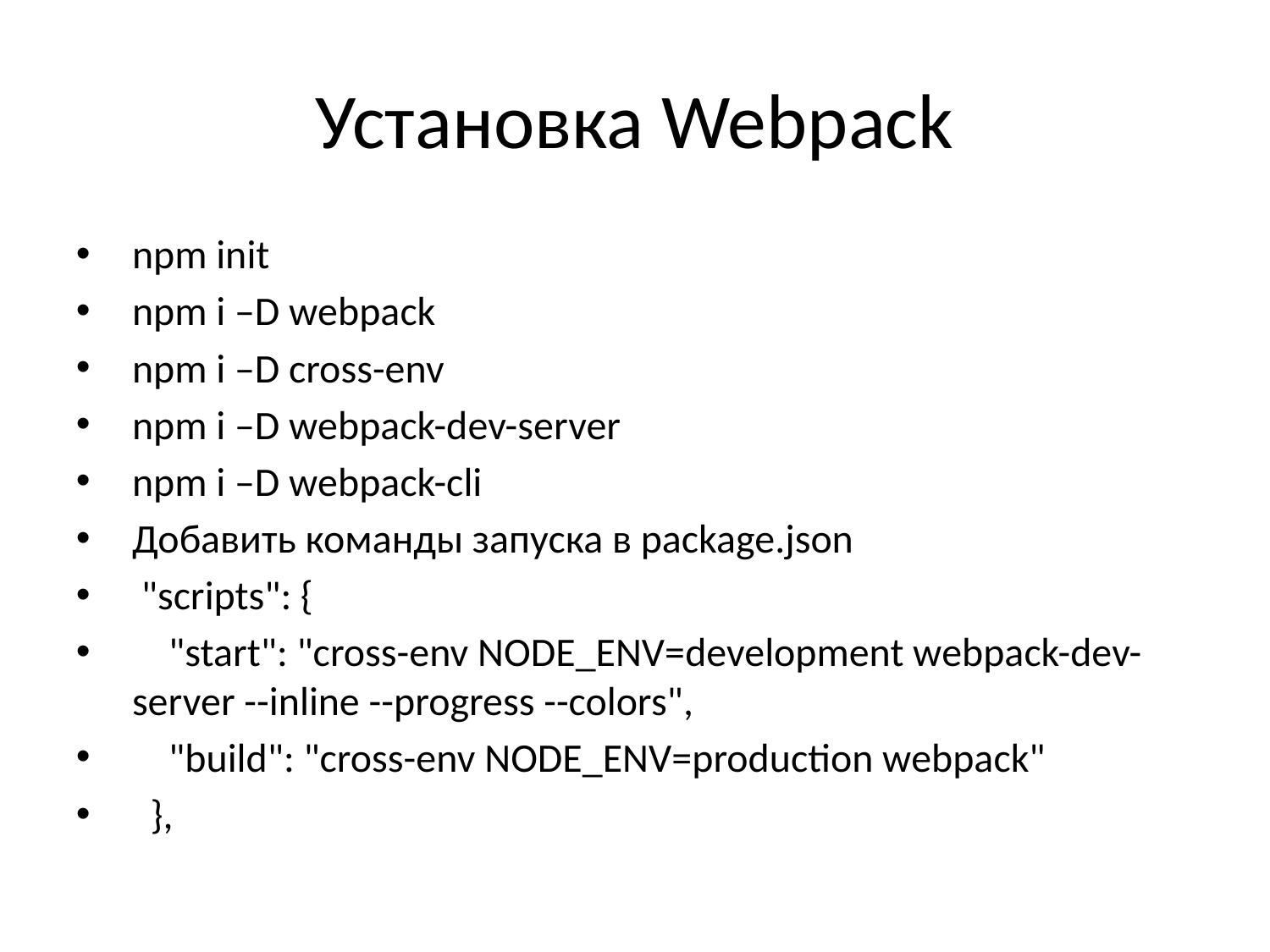

Установка Webpack
npm init
npm i –D webpack
npm i –D cross-env
npm i –D webpack-dev-server
npm i –D webpack-cli
Добавить команды запуска в package.json
 "scripts": {
    "start": "cross-env NODE_ENV=development webpack-dev-server --inline --progress --colors",
    "build": "cross-env NODE_ENV=production webpack"
  },